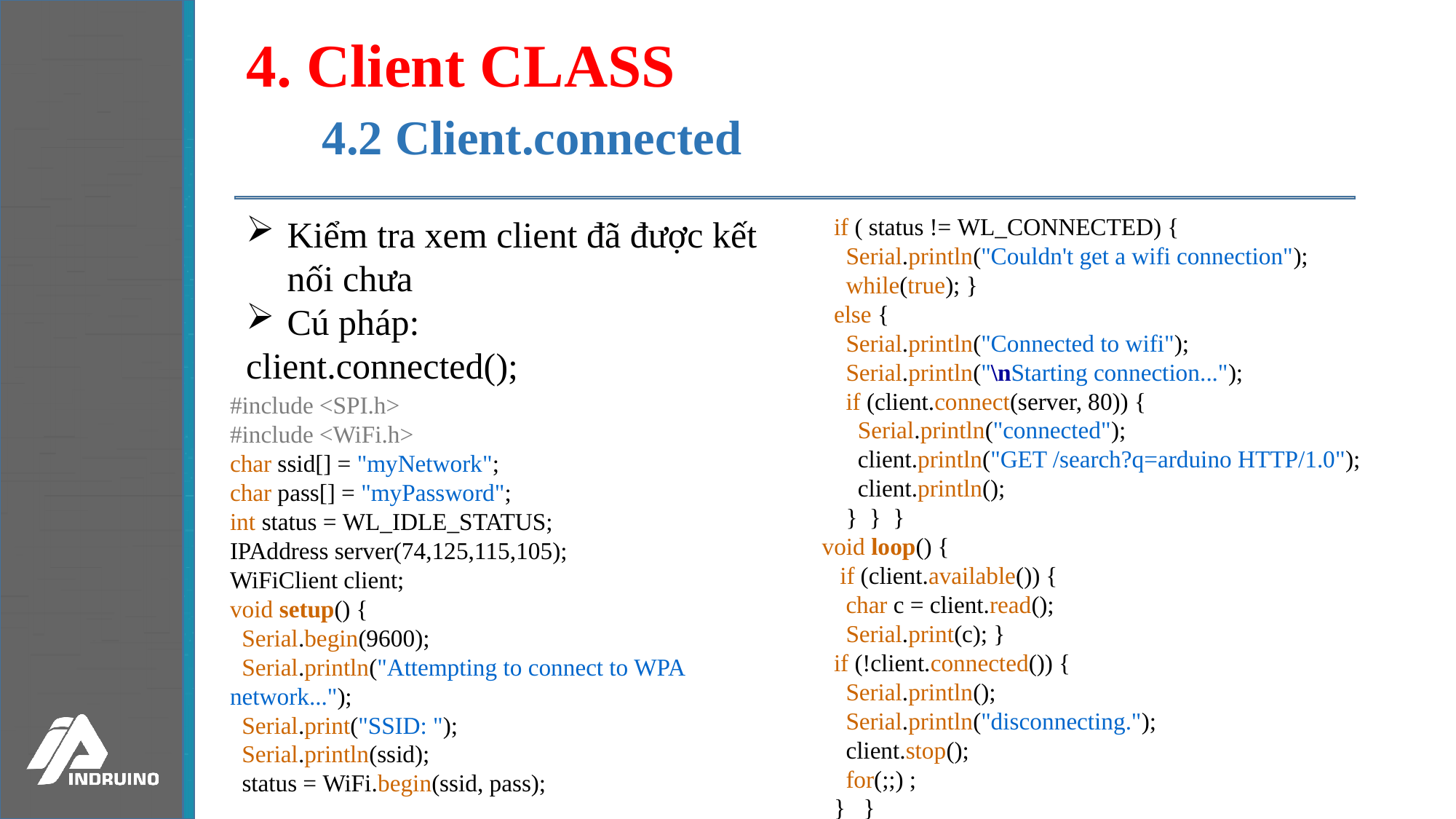

# 4. Client CLASS
4.2 Client.connected
Kiểm tra xem client đã được kết nối chưa
Cú pháp:
client.connected();

  if ( status != WL_CONNECTED) {
    Serial.println("Couldn't get a wifi connection");
    while(true); }
  else {
    Serial.println("Connected to wifi");
    Serial.println("\nStarting connection...");
    if (client.connect(server, 80)) {
      Serial.println("connected");
      client.println("GET /search?q=arduino HTTP/1.0");
      client.println();
    }  }  }
void loop() {
   if (client.available()) {
    char c = client.read();
    Serial.print(c); }
  if (!client.connected()) {
    Serial.println();
    Serial.println("disconnecting.");
    client.stop();
    for(;;) ;
  }   }
#include <SPI.h>
#include <WiFi.h>
char ssid[] = "myNetwork";
char pass[] = "myPassword"; 
int status = WL_IDLE_STATUS;
IPAddress server(74,125,115,105);
WiFiClient client;
void setup() {
  Serial.begin(9600);
  Serial.println("Attempting to connect to WPA network...");
  Serial.print("SSID: ");
  Serial.println(ssid);
  status = WiFi.begin(ssid, pass);